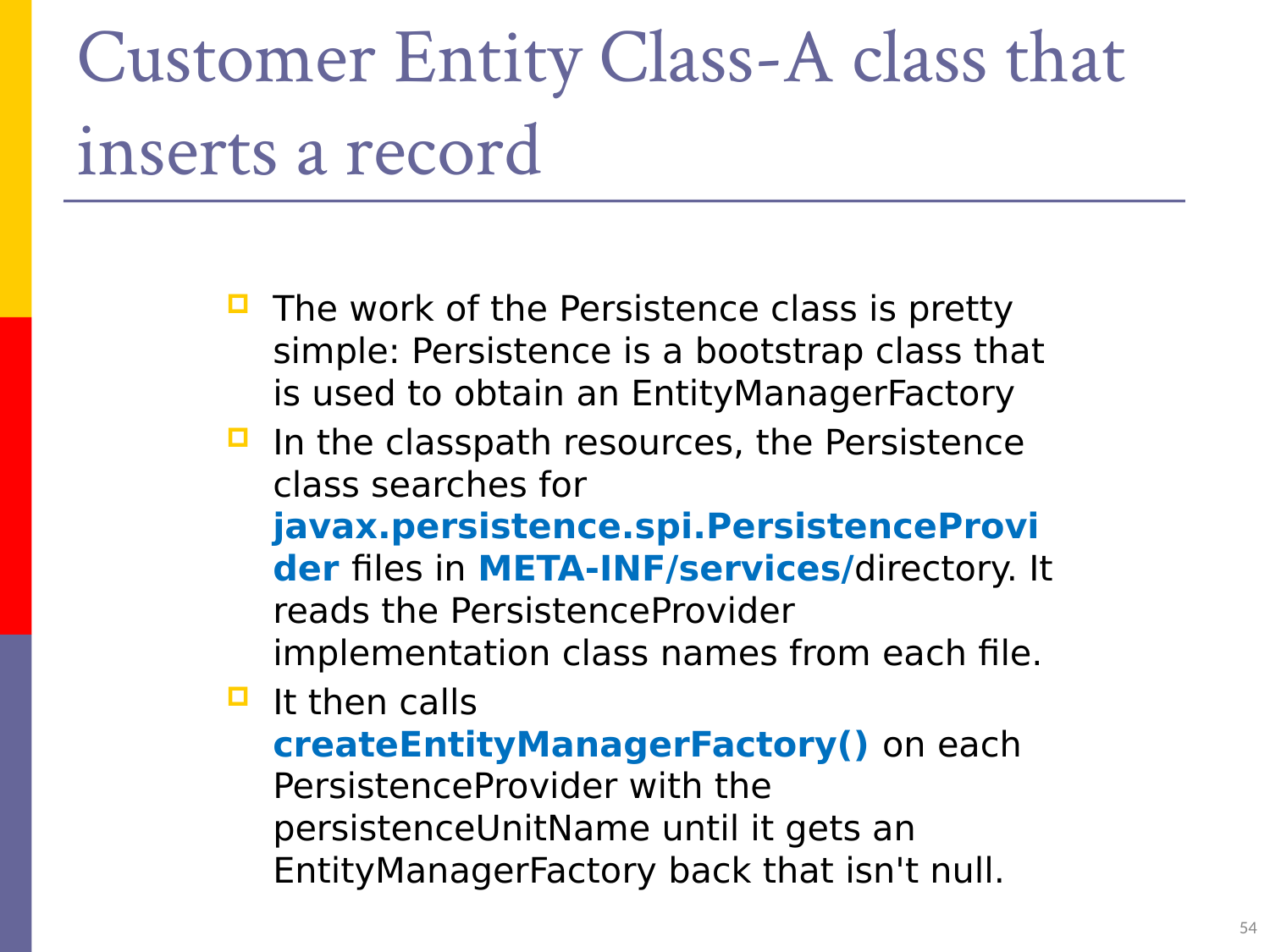

# Customer Entity Class-A class that inserts a record
The work of the Persistence class is pretty simple: Persistence is a bootstrap class that is used to obtain an EntityManagerFactory
In the classpath resources, the Persistence class searches for javax.persistence.spi.PersistenceProvider files in META-INF/services/directory. It reads the PersistenceProvider implementation class names from each file.
It then calls createEntityManagerFactory() on each PersistenceProvider with the persistenceUnitName until it gets an EntityManagerFactory back that isn't null.
54